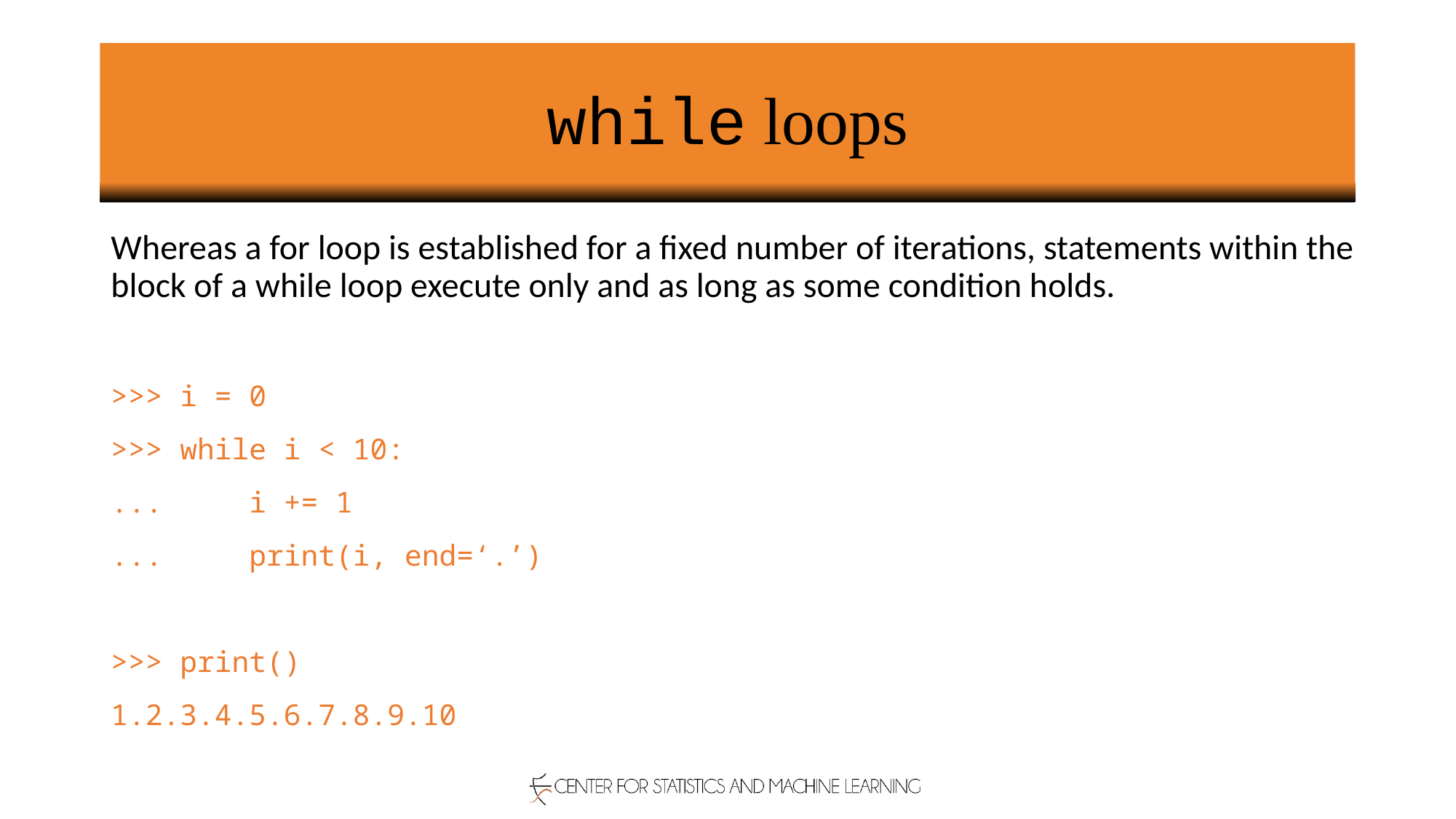

# while loops
Whereas a for loop is established for a fixed number of iterations, statements within the block of a while loop execute only and as long as some condition holds.

>>> i = 0
>>> while i < 10:
...     i += 1
...     print(i, end=‘.’)

>>> print()
1.2.3.4.5.6.7.8.9.10